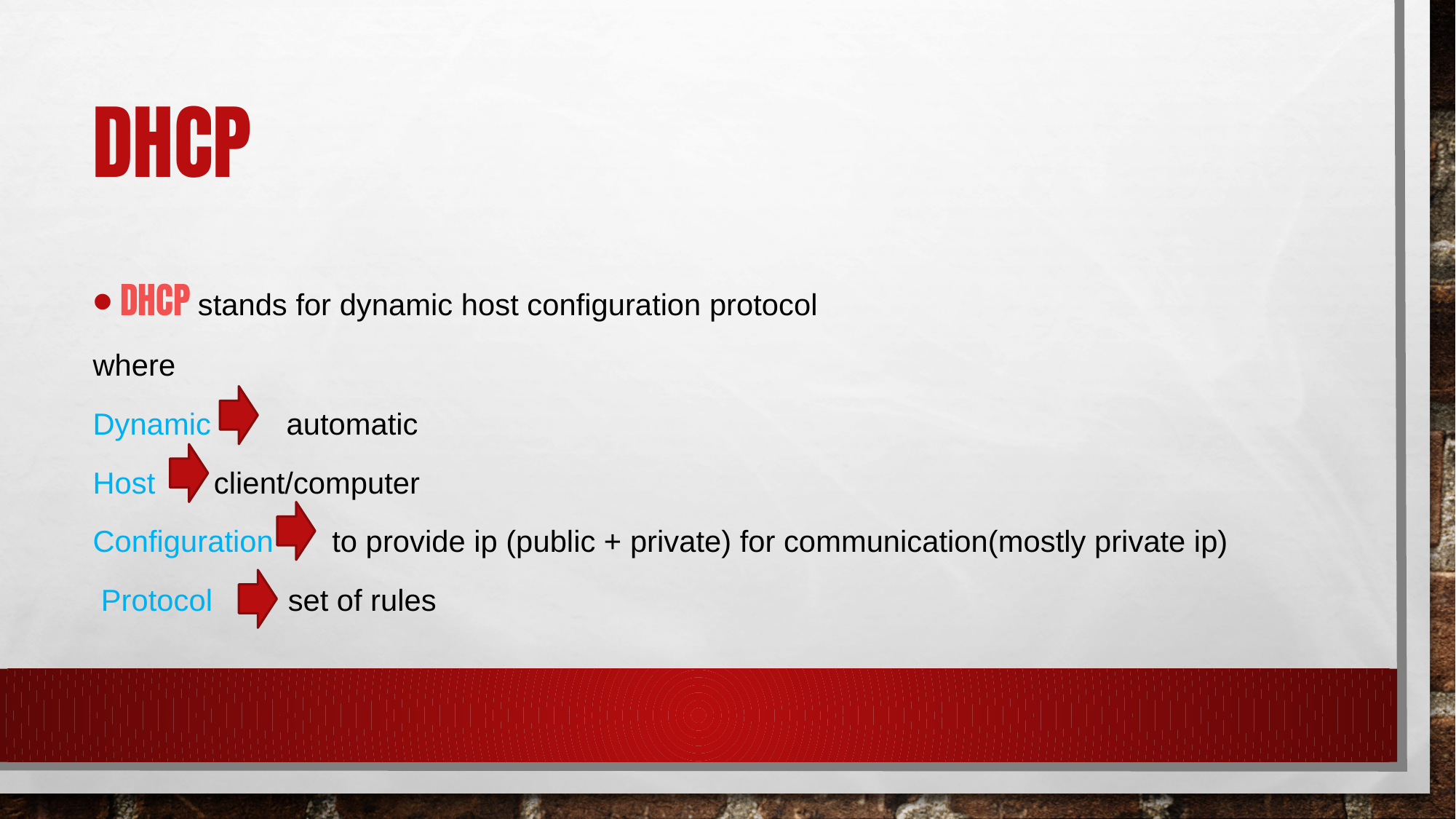

# dhcp
Dhcp stands for dynamic host configuration protocol
where
Dynamic         automatic
Host       client/computer
Configuration       to provide ip (public + private) for communication(mostly private ip)
 Protocol         set of rules